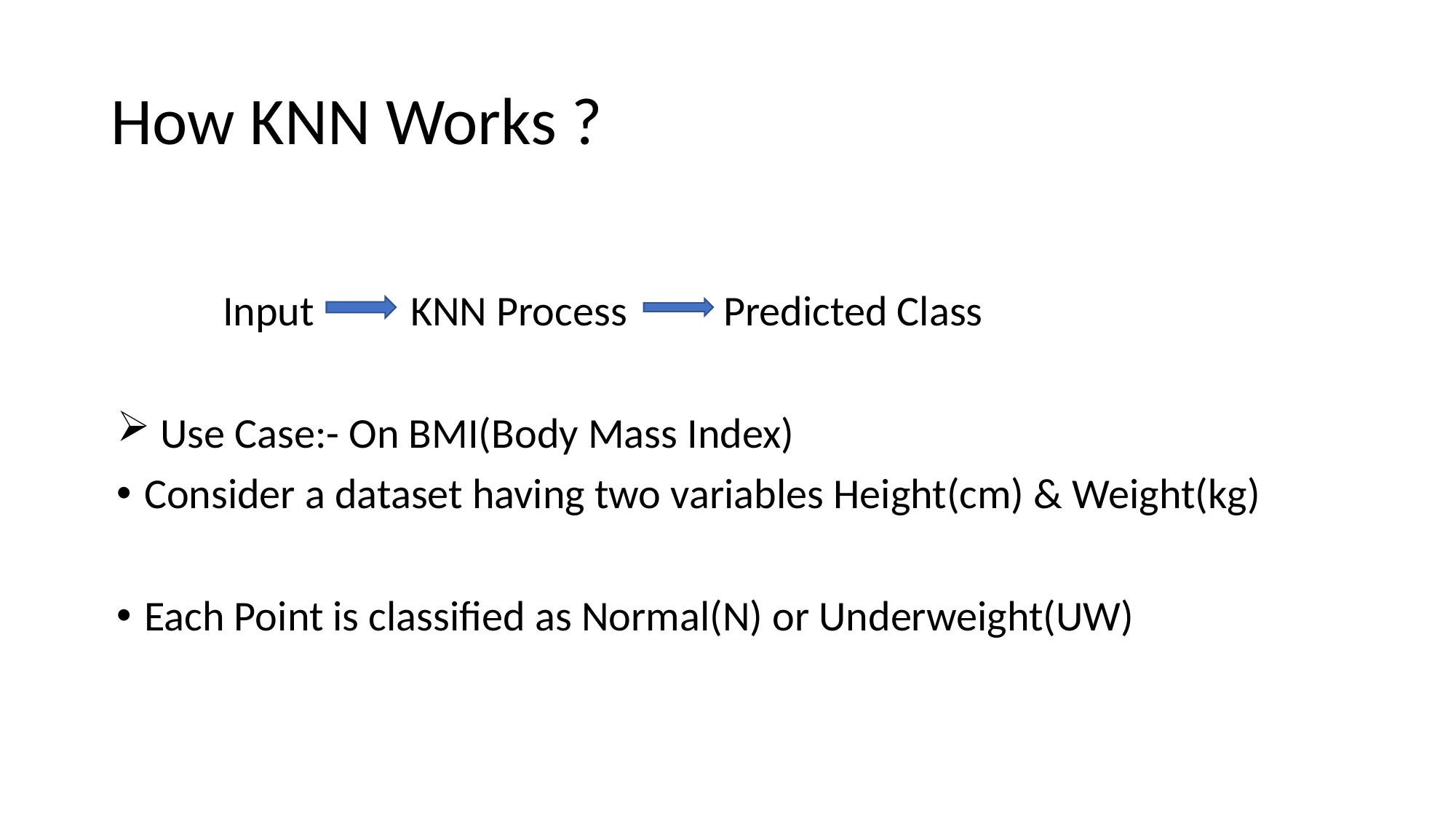

# How KNN Works ?

           Input          KNN Process          Predicted Class

 Use Case:- On BMI(Body Mass Index)
Consider a dataset having two variables Height(cm) & Weight(kg)

Each Point is classified as Normal(N) or Underweight(UW)